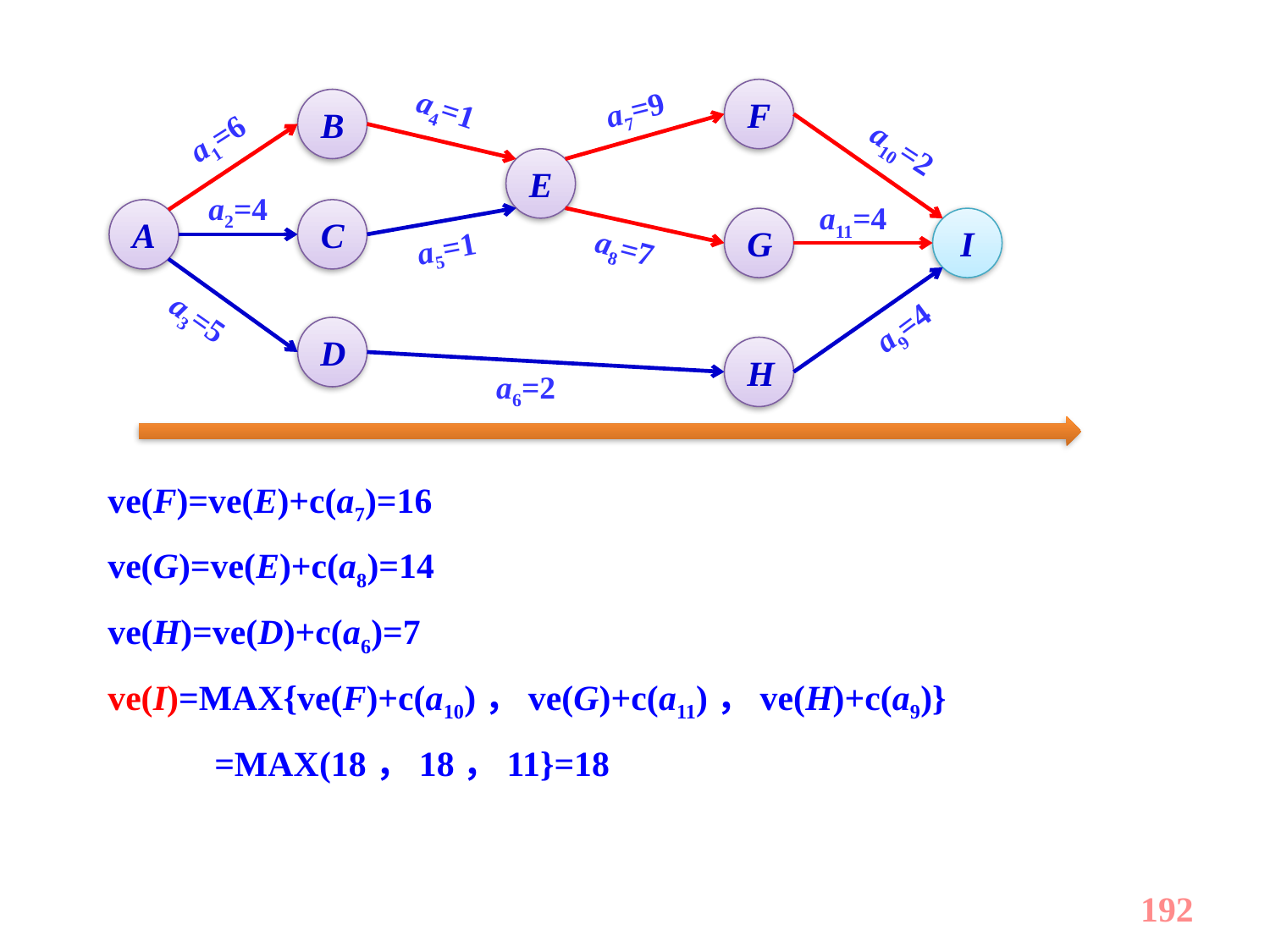

F
B
a4=1
a7=9
a1=6
a10=2
E
a2=4
a11=4
A
C
G
I
a5=1
a8=7
a3=5
a9=4
D
H
a6=2

ve(F)=ve(E)+c(a7)=16
ve(G)=ve(E)+c(a8)=14
ve(H)=ve(D)+c(a6)=7
ve(I)=MAX{ve(F)+c(a10)，ve(G)+c(a11)，ve(H)+c(a9)}
            =MAX(18，18，11}=18
192